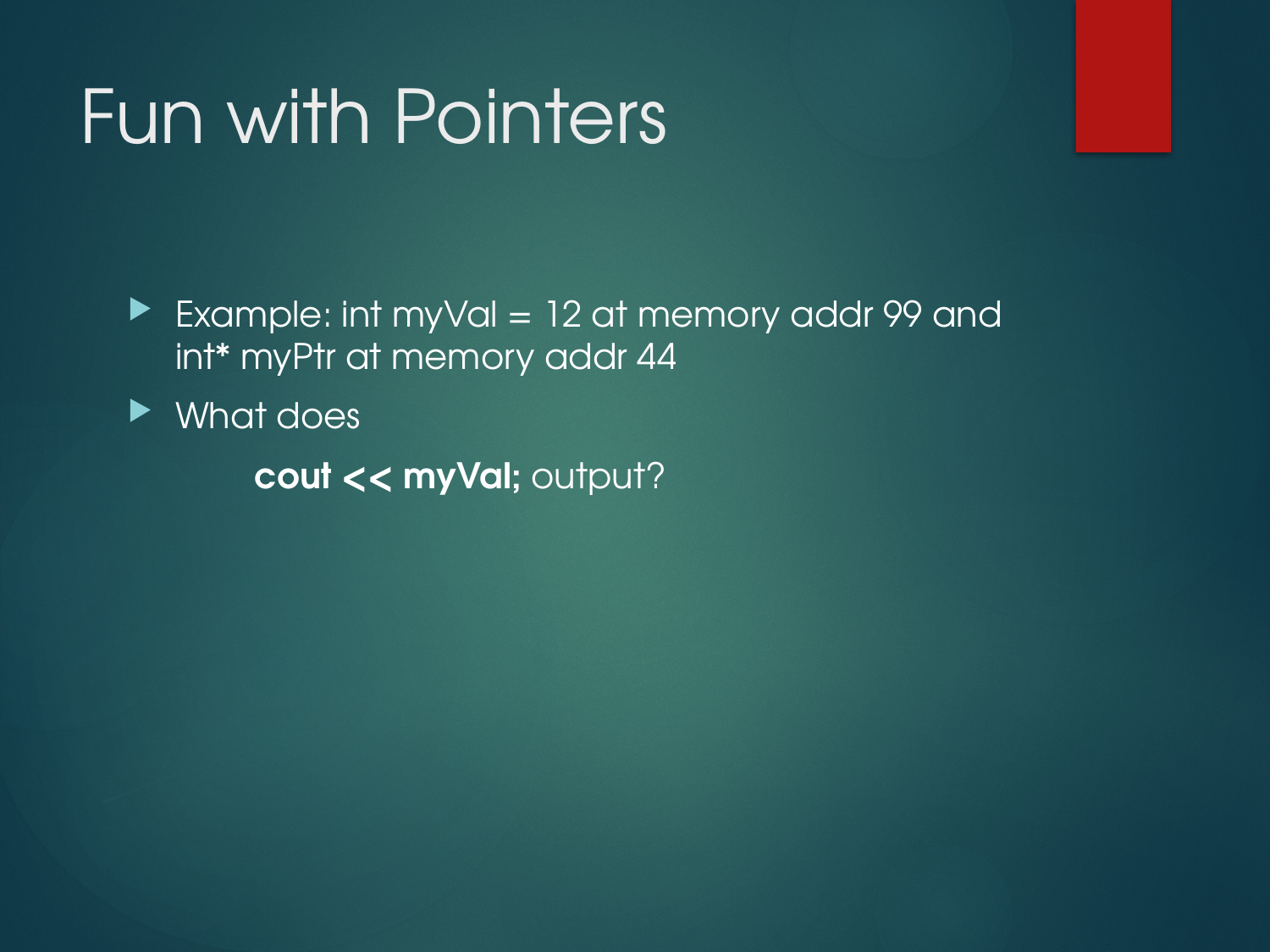

# Fun with Pointers
Example: int myVal = 12 at memory addr 99 and int* myPtr at memory addr 44
What does
	cout << myVal; output?